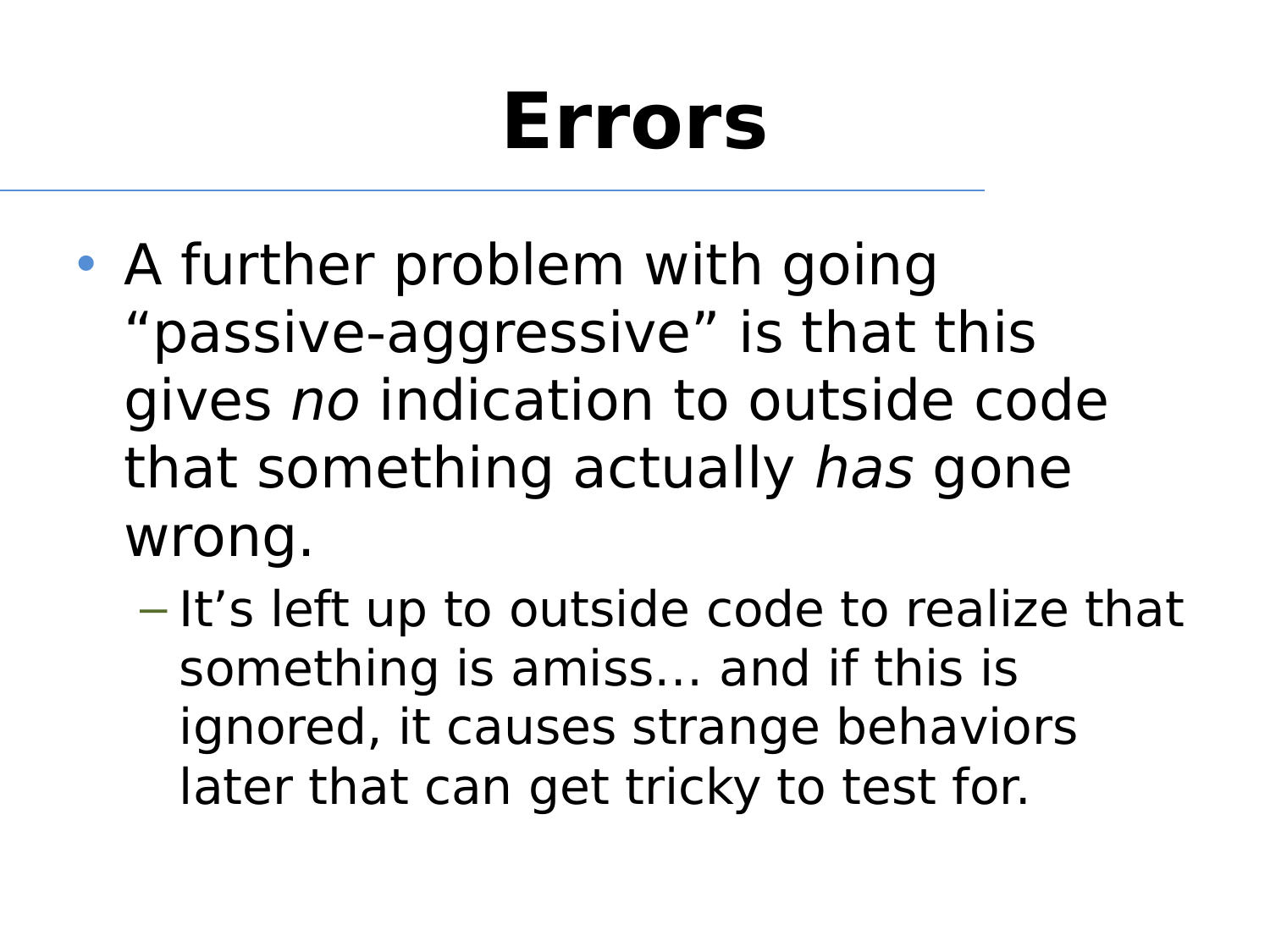

# Errors
A further problem with going “passive-aggressive” is that this gives no indication to outside code that something actually has gone wrong.
It’s left up to outside code to realize that something is amiss… and if this is ignored, it causes strange behaviors later that can get tricky to test for.